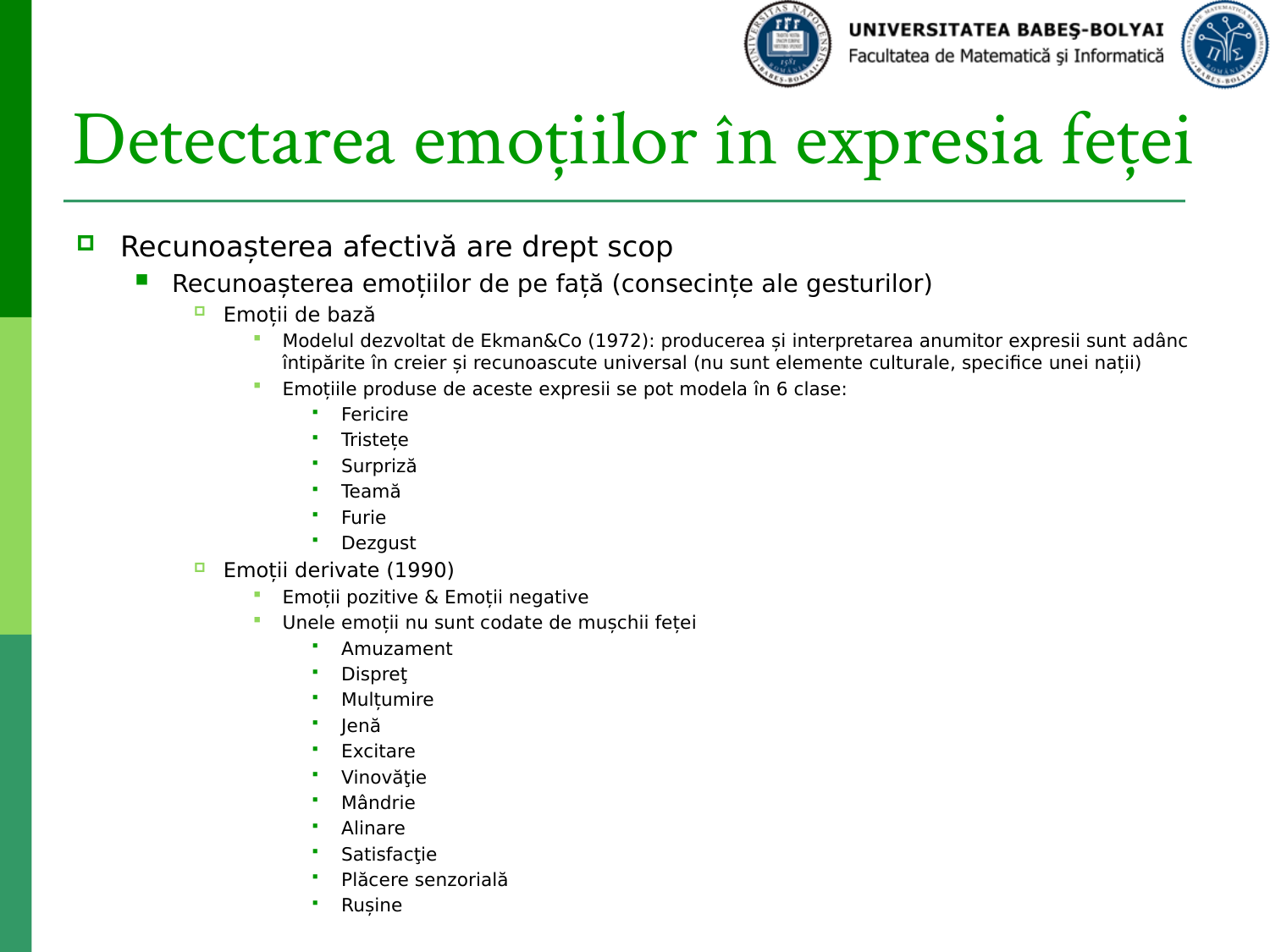

# Detectarea emoțiilor în expresia feței
Recunoașterea afectivă are drept scop
Recunoașterea emoțiilor de pe față (consecințe ale gesturilor)
Emoții de bază
Modelul dezvoltat de Ekman&Co (1972): producerea și interpretarea anumitor expresii sunt adânc întipărite în creier și recunoascute universal (nu sunt elemente culturale, specifice unei nații)
Emoțiile produse de aceste expresii se pot modela în 6 clase:
Fericire
Tristețe
Surpriză
Teamă
Furie
Dezgust
Emoții derivate (1990)
Emoții pozitive & Emoții negative
Unele emoții nu sunt codate de mușchii feței
Amuzament
Dispreţ
Mulțumire
Jenă
Excitare
Vinovăţie
Mândrie
Alinare
Satisfacţie
Plăcere senzorială
Rușine